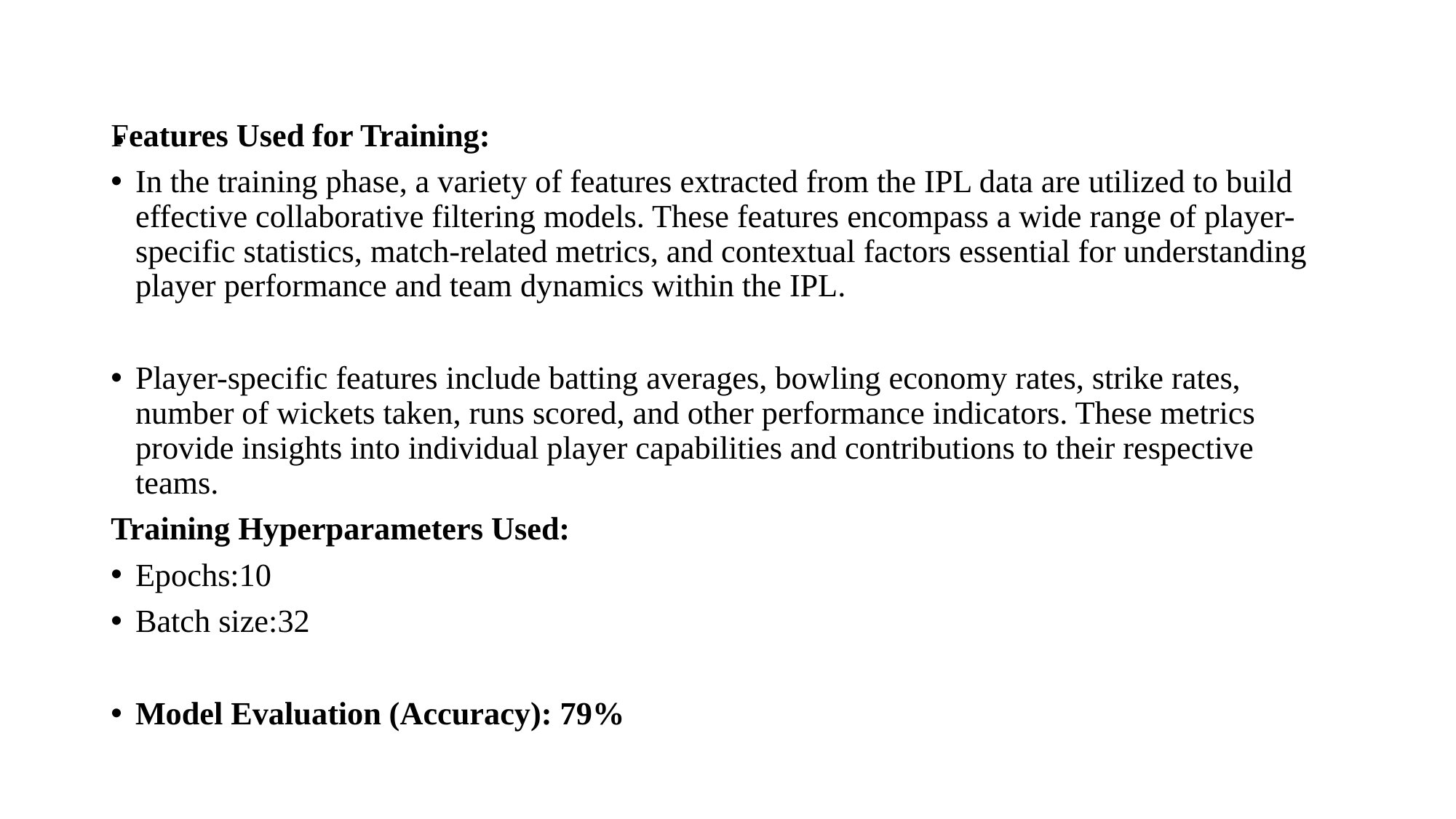

# .

Features Used for Training:
In the training phase, a variety of features extracted from the IPL data are utilized to build effective collaborative filtering models. These features encompass a wide range of player-specific statistics, match-related metrics, and contextual factors essential for understanding player performance and team dynamics within the IPL.

Player-specific features include batting averages, bowling economy rates, strike rates, number of wickets taken, runs scored, and other performance indicators. These metrics provide insights into individual player capabilities and contributions to their respective teams.
Training Hyperparameters Used:
Epochs:10
Batch size:32

Model Evaluation (Accuracy): 79%